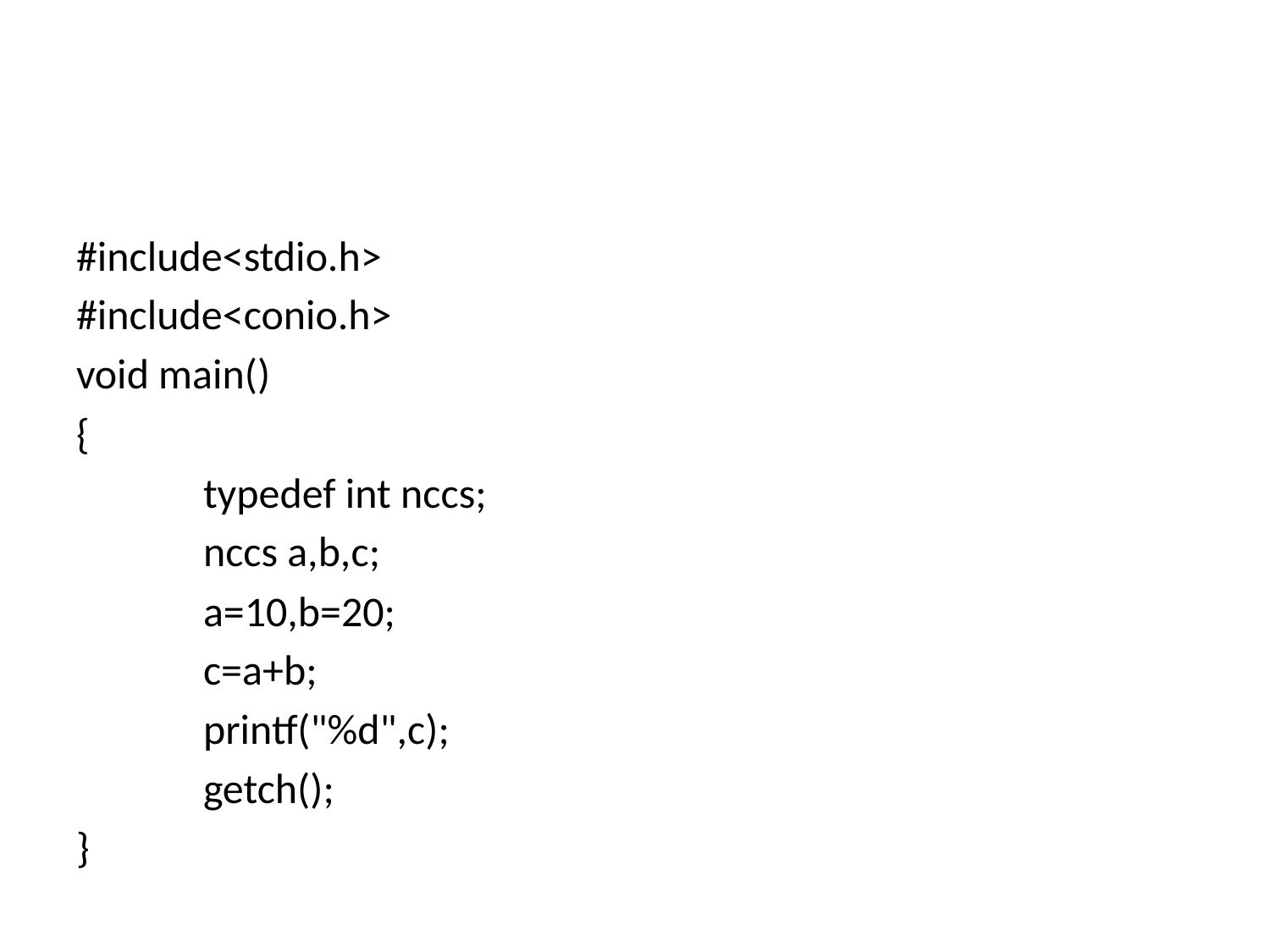

#
#include<stdio.h>
#include<conio.h>
void main()
{
	typedef int nccs;
	nccs a,b,c;
	a=10,b=20;
	c=a+b;
	printf("%d",c);
	getch();
}